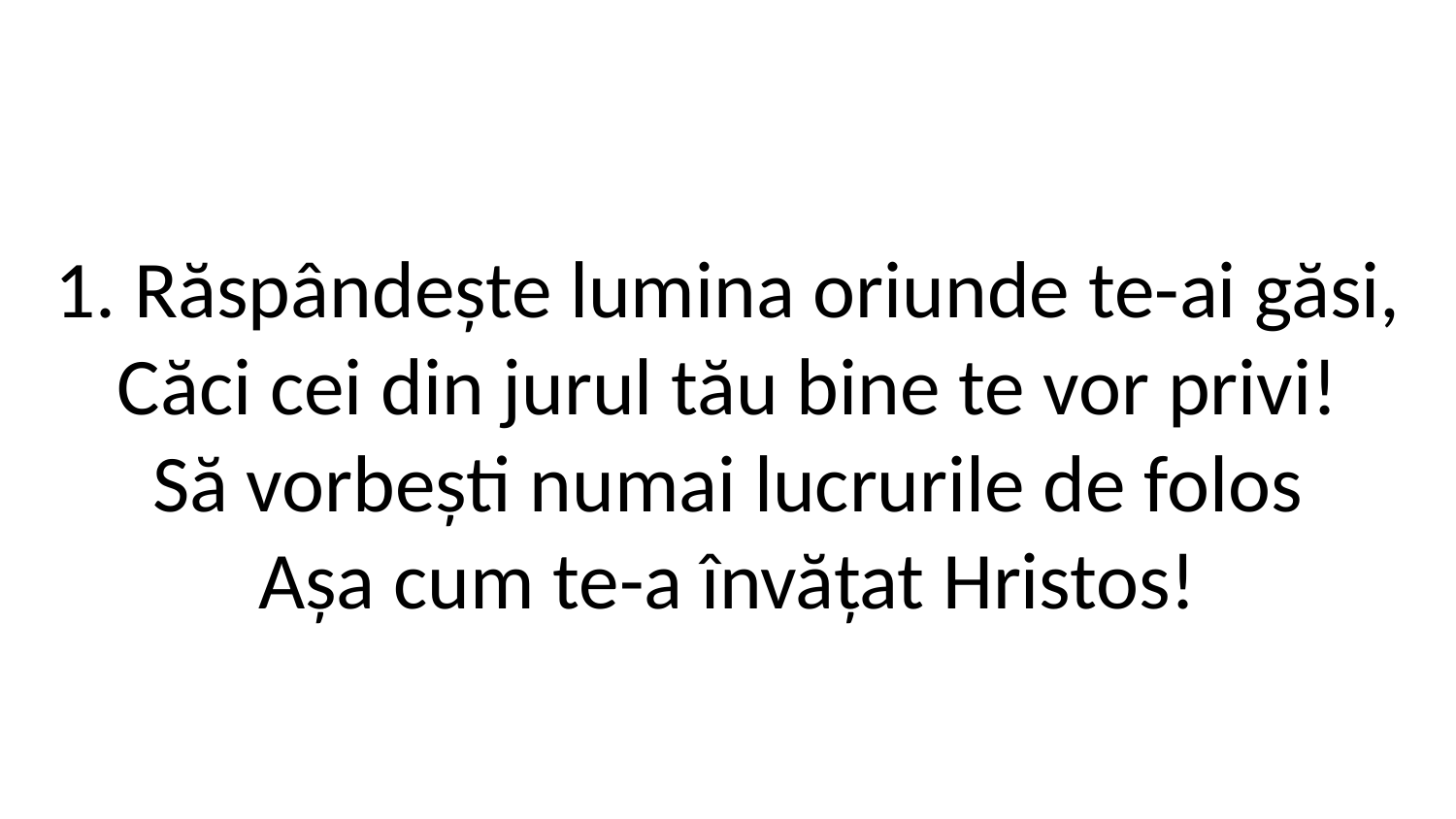

1. Răspândește lumina oriunde te-ai găsi,
Căci cei din jurul tău bine te vor privi!
Să vorbești numai lucrurile de folos
Așa cum te-a învățat Hristos!